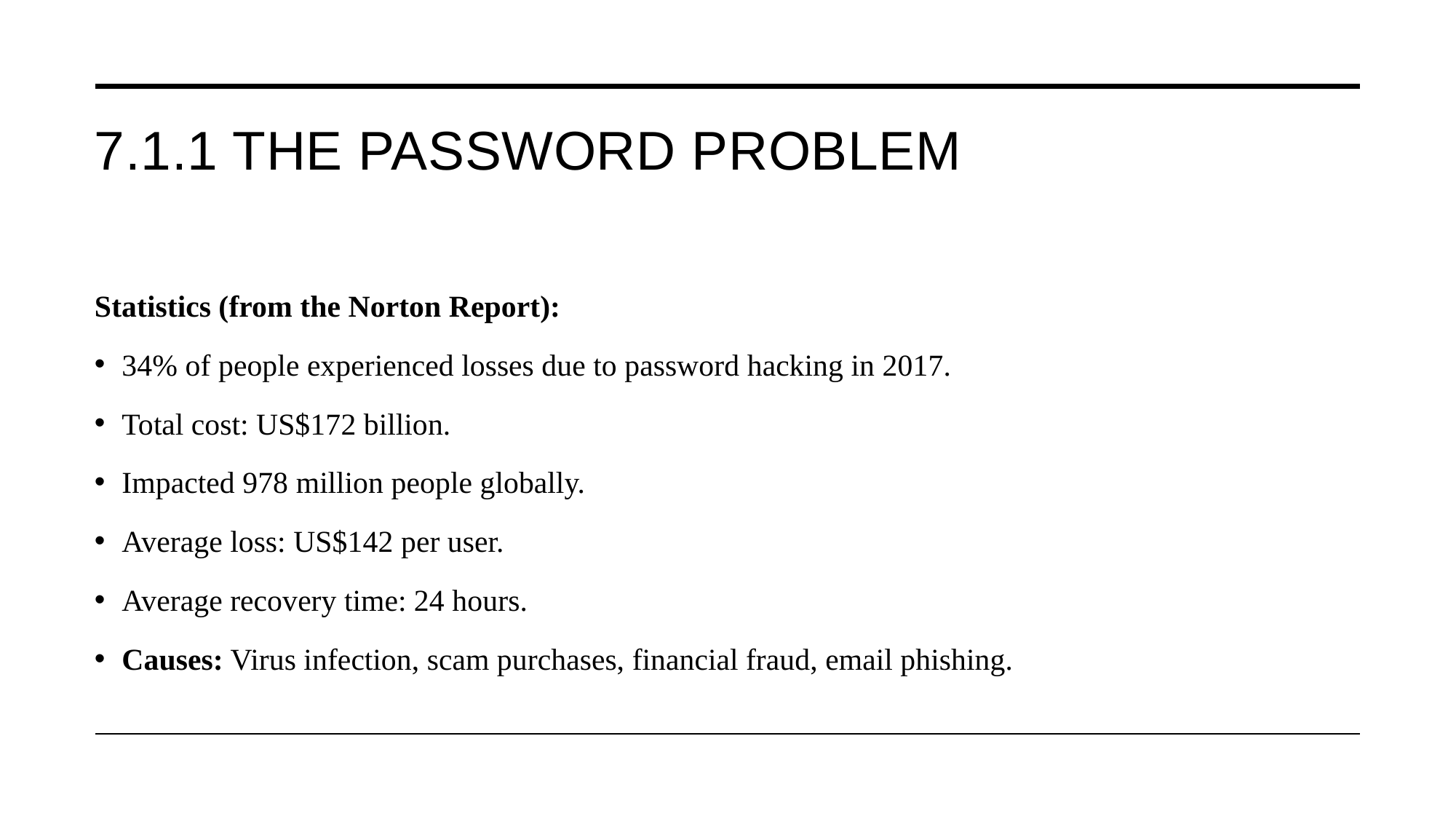

# 7.1.1 The Password Problem
Statistics (from the Norton Report):
34% of people experienced losses due to password hacking in 2017.
Total cost: US$172 billion.
Impacted 978 million people globally.
Average loss: US$142 per user.
Average recovery time: 24 hours.
Causes: Virus infection, scam purchases, financial fraud, email phishing.